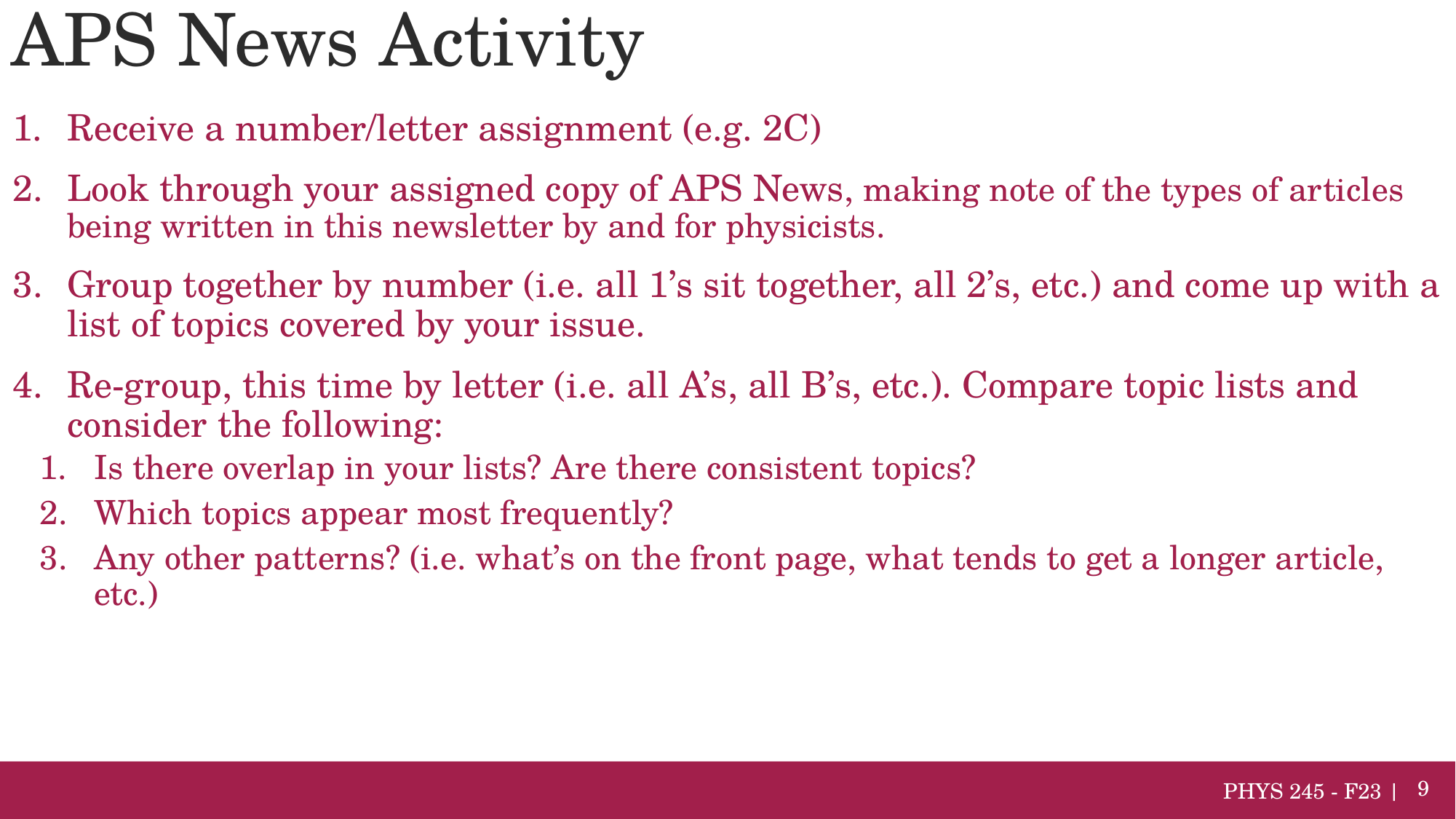

# APS News Activity
Receive a number/letter assignment (e.g. 2C)
Look through your assigned copy of APS News, making note of the types of articles being written in this newsletter by and for physicists.
Group together by number (i.e. all 1’s sit together, all 2’s, etc.) and come up with a list of topics covered by your issue.
Re-group, this time by letter (i.e. all A’s, all B’s, etc.). Compare topic lists and consider the following:
Is there overlap in your lists? Are there consistent topics?
Which topics appear most frequently?
Any other patterns? (i.e. what’s on the front page, what tends to get a longer article, etc.)

PHYS 245 - F23 |
9